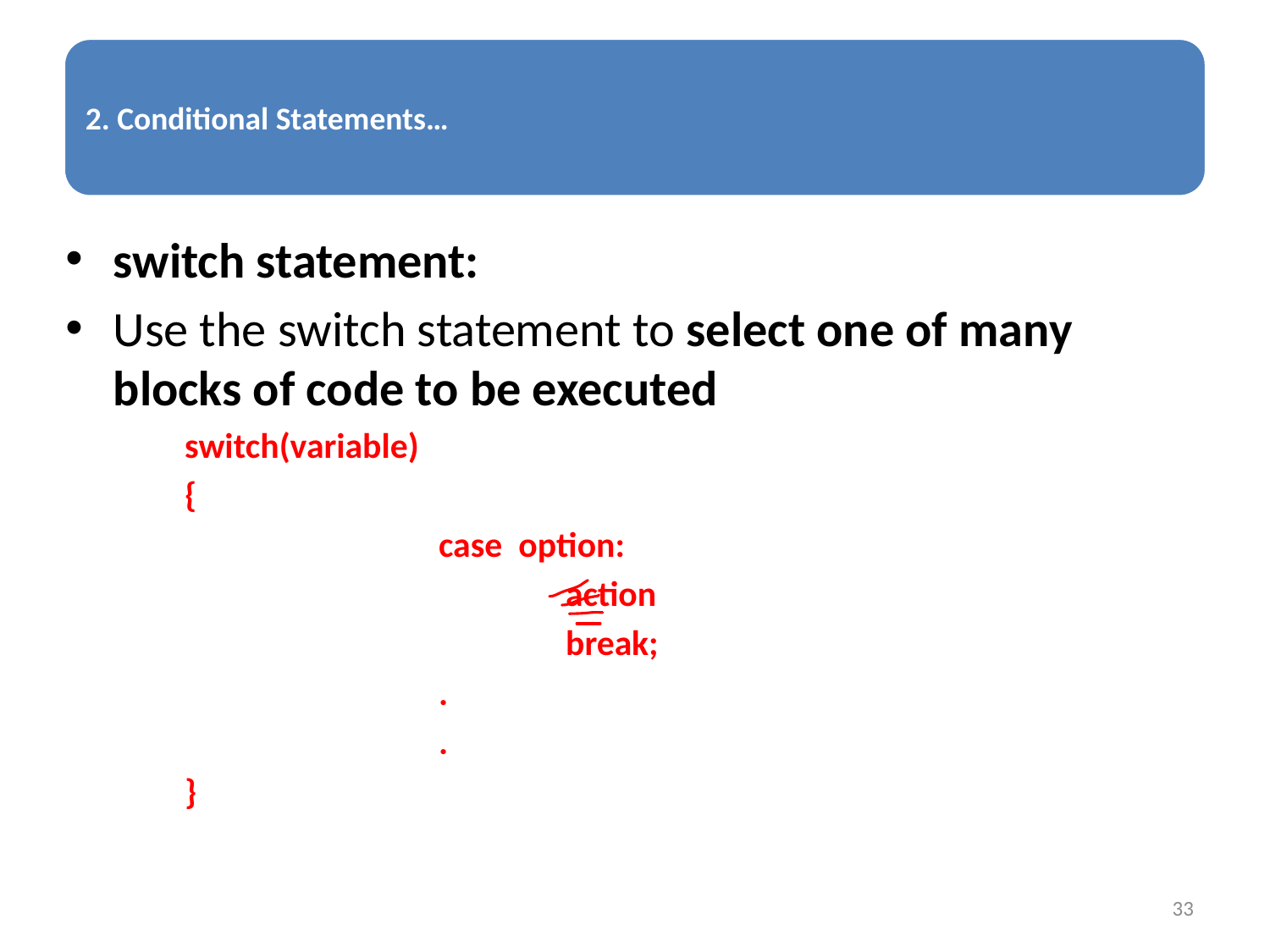

2. Conditional Statements…
switch statement:
Use the switch statement to select one of many blocks of code to be executed
switch(variable)
{
		case  option:
			action
			break;
		.
		.
}
33